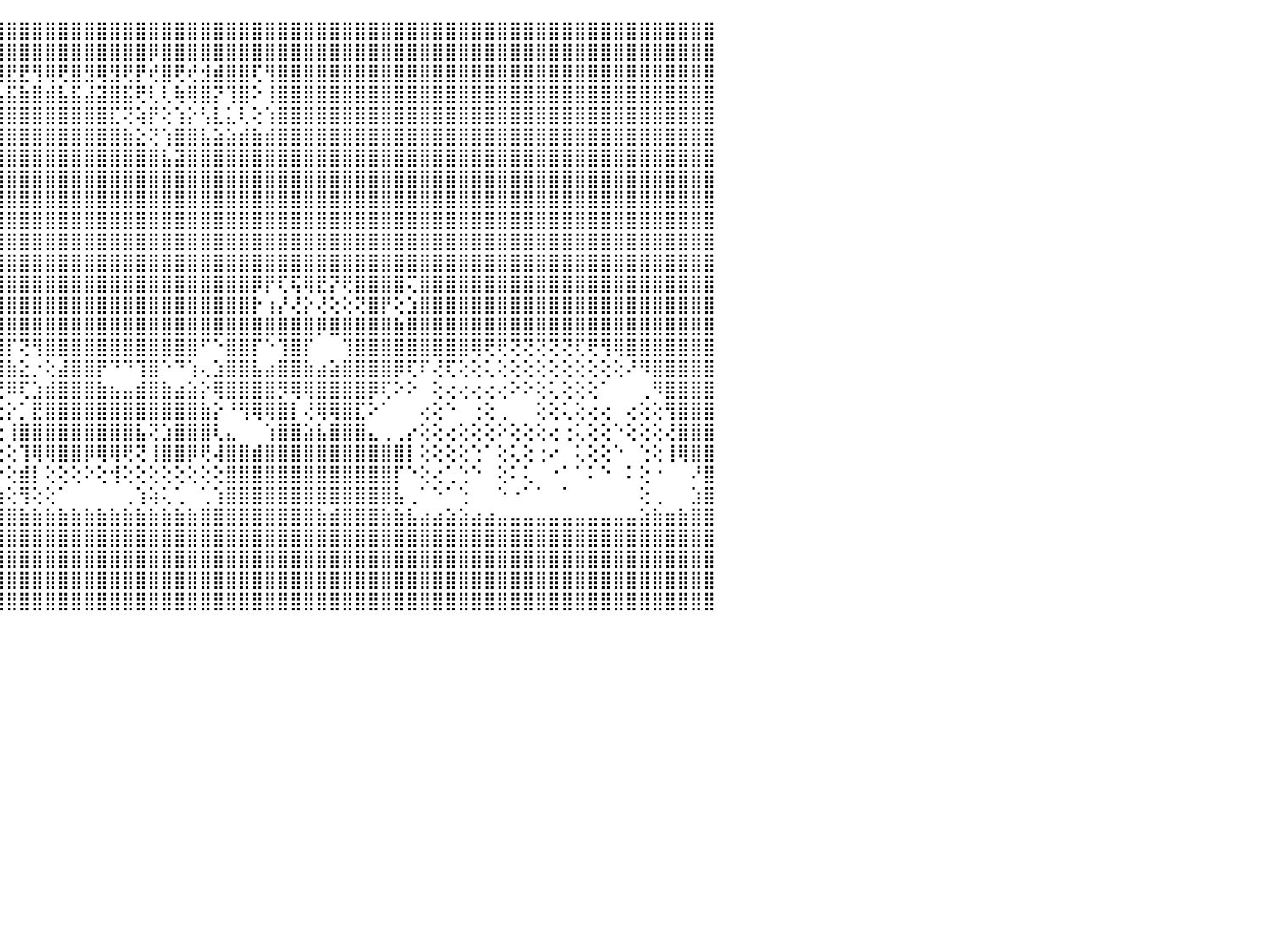

⣿⣿⣿⣿⣿⣿⣿⣿⣿⣿⣿⣿⣿⣿⣿⣿⣿⣿⣿⣿⣿⣿⣿⣿⣿⣿⣿⣿⣿⣿⣿⣿⣿⣿⣿⣿⣿⣿⣿⣿⣿⣿⣿⣿⣿⣿⣿⣿⣿⣿⣿⣿⣿⣿⣿⣿⣿⣿⣿⣿⣿⣿⣿⣿⣿⣿⣿⣿⣿⣿⣿⣿⣿⣿⣿⣿⣿⣿⣿⣿⣿⣿⣿⣿⣿⣿⣿⣿⣿⣿⣿⣿⣿⣿⣿⣿⣿⣿⣿⣿⠀
⣿⣿⣿⣿⣿⣿⣿⣿⣿⣿⣿⣿⣿⣿⣿⣿⣿⣿⣿⣿⣿⣿⣿⣿⣿⣿⣿⣿⣿⣿⣿⣿⣿⣿⣿⣿⣿⣿⣿⣿⣿⣿⣿⣿⣿⣿⣿⣿⣿⣿⣿⣿⣿⣿⣿⣿⡿⣿⣿⣿⣿⣿⣿⣿⣿⣿⣿⣿⣿⣿⣿⣿⣿⣿⣿⣿⣿⣿⣿⣿⣿⣿⣿⣿⣿⣿⣿⣿⣿⣿⣿⣿⣿⣿⣿⣿⣿⣿⣿⣿⠀
⣿⣿⣿⣿⣿⣿⣟⣿⡿⢻⣻⢿⢿⣿⡟⡿⣿⢻⢟⡿⢿⣟⣟⢿⢿⢟⡻⡟⣟⡿⣿⣿⢿⡿⣿⣿⢞⣿⣾⢻⢺⢟⡞⣟⣿⣟⣟⢻⢿⢟⣿⣻⢿⣻⢟⡟⢞⣿⢟⢞⣺⣾⣿⣿⢏⢻⣿⣿⣿⣿⣿⣿⣿⣿⣿⣿⣿⣿⣿⣿⣿⣿⣿⣿⣿⣿⣿⣿⣿⣿⣿⣿⣿⣿⣿⣿⣿⣿⣿⣿⠀
⣿⣿⣿⣿⣿⣿⣵⣿⣷⣾⣯⣮⣵⣷⣽⣵⣿⣽⣿⣯⣧⣿⣿⣿⣿⣾⣽⣷⣿⣵⣿⣽⡝⢏⢝⢱⢵⣿⣧⣿⣼⣾⣯⣾⣧⣯⣷⣿⣾⣧⣯⣼⣽⣿⣯⢟⢇⢇⢷⢿⣿⡝⢹⣿⠕⢸⣿⣿⣿⣿⣿⣿⣿⣿⣿⣿⣿⣿⣿⣿⣿⣿⣿⣿⣿⣿⣿⣿⣿⣿⣿⣿⣿⣿⣿⣿⣿⣿⣿⣿⠀
⣿⣿⣿⣿⣿⣿⣿⣿⣿⣿⣿⣿⣿⣿⣿⣿⣿⣿⣿⣿⣿⣿⣿⣿⣿⣿⣿⣿⣿⣿⣿⣿⢇⢜⢟⢕⢹⣿⣿⣿⣿⣿⣿⣿⣿⣿⣿⣿⣿⣿⣿⣿⣿⣏⢝⢵⡟⢕⢱⡕⢣⣇⣅⢇⢕⢱⣿⣿⣿⣿⣿⣿⣿⣿⣿⣿⣿⣿⣿⣿⣿⣿⣿⣿⣿⣿⣿⣿⣿⣿⣿⣿⣿⣿⣿⣿⣿⣿⣿⣿⠀
⣿⣿⣿⣿⣿⣿⣿⣿⣿⣿⣿⣿⣿⣿⣿⣿⣿⣿⣿⣿⣿⣿⣿⣿⣿⣿⣿⣿⣿⣿⣿⣿⡇⢱⣵⡵⠸⢜⣿⣿⣿⣿⣿⣿⣿⣿⣿⣿⣿⣿⣿⣿⣿⣿⣷⣕⢝⢱⣿⣿⣧⣵⣵⣾⣷⣾⣿⣿⣿⣿⣿⣿⣿⣿⣿⣿⣿⣿⣿⣿⣿⣿⣿⣿⣿⣿⣿⣿⣿⣿⣿⣿⣿⣿⣿⣿⣿⣿⣿⣿⠀
⣿⣿⣿⣿⣿⣿⣿⣿⣿⣿⣿⣿⣿⣿⣿⣿⣿⣿⣿⣿⣿⣿⣿⣿⣿⣿⣿⣿⣿⣿⣿⣿⣧⣾⣿⡿⢕⡼⢏⢝⣻⣿⡿⣿⣿⣿⣿⣿⣿⣿⣿⣿⣿⣿⣿⣿⣿⣧⣽⣿⣿⣿⣿⣿⣿⣿⣿⣿⣿⣿⣿⣿⣿⣿⣿⣿⣿⣿⣿⣿⣿⣿⣿⣿⣿⣿⣿⣿⣿⣿⣿⣿⣿⣿⣿⣿⣿⣿⣿⣿⠀
⣿⣿⣿⣿⣿⣿⣿⣿⣿⣿⣿⣿⣿⣿⣿⣿⣿⣿⣿⣿⣿⣿⣿⣿⣿⣿⣿⣿⣿⣿⣿⣿⣿⣿⣿⣯⣕⣕⣱⢜⢫⢍⢜⣸⣿⣿⣿⣿⣿⣿⣿⣿⣿⣿⣿⣿⣿⣿⣿⣿⣿⣿⣿⣿⣿⣿⣿⣿⣿⣿⣿⣿⣿⣿⣿⣿⣿⣿⣿⣿⣿⣿⣿⣿⣿⣿⣿⣿⣿⣿⣿⣿⣿⣿⣿⣿⣿⣿⣿⣿⠀
⣿⣿⣿⣿⣿⣿⣿⣿⣿⣿⣿⣿⣿⣿⣿⣿⣿⣿⣿⣿⣿⣿⣿⣿⣿⣿⣿⣿⣿⣿⣿⣿⣿⣿⣿⣿⣿⣟⢕⣕⣵⣾⣿⣿⣿⣿⣿⣿⣿⣿⣿⣿⣿⣿⣿⣿⣿⣿⣿⣿⣿⣿⣿⣿⣿⣿⣿⣿⣿⣿⣿⣿⣿⣿⣿⣿⣿⣿⣿⣿⣿⣿⣿⣿⣿⣿⣿⣿⣿⣿⣿⣿⣿⣿⣿⣿⣿⣿⣿⣿⠀
⣿⣿⣿⣿⣿⣿⣿⣿⣿⣿⣿⣿⣿⣿⣿⣿⣿⣿⣿⣿⣿⣿⣿⣿⣿⣿⣿⣿⣿⣿⣿⣿⣿⣿⣿⣿⣿⣿⣿⣿⣿⣿⣿⣿⣿⣿⣿⣿⣿⣿⣿⣿⣿⣿⣿⣿⣿⣿⣿⣿⣿⣿⣿⣿⣿⣿⣿⣿⣿⣿⣿⣿⣿⣿⣿⣿⣿⣿⣿⣿⣿⣿⣿⣿⣿⣿⣿⣿⣿⣿⣿⣿⣿⣿⣿⣿⣿⣿⣿⣿⠀
⣿⣿⣿⣿⣿⣿⣿⣿⣿⣿⣿⣿⣿⣿⣿⣿⣿⣿⣿⣿⣿⣿⣿⣿⣿⣿⣿⣿⣿⣿⣿⣿⣿⣿⣿⣿⣿⣿⣿⣿⣿⣿⣿⣿⣿⣿⣿⣿⣿⣿⣿⣿⣿⣿⣿⣿⣿⣿⣿⣿⣿⣿⣿⣿⣿⣿⣿⣿⣿⣿⣿⣿⣿⣿⣿⣿⣿⣿⣿⣿⣿⣿⣿⣿⣿⣿⣿⣿⣿⣿⣿⣿⣿⣿⣿⣿⣿⣿⣿⣿⠀
⣿⣿⣿⣿⣿⣿⣿⣿⣿⣿⣿⣿⣿⣿⣿⣿⣿⣿⣿⣿⣿⣿⣿⣿⣿⣿⣿⣿⣿⣿⣿⣿⣿⣿⣿⣿⣿⣿⣿⣿⣿⣿⣿⣿⣿⣿⣿⣿⣿⣿⣿⣿⣿⣿⣿⣿⣿⣿⣿⣿⣿⣿⣿⣿⣿⣿⣿⣿⣿⣿⣿⣿⣿⣿⣿⣿⣿⣿⣿⣿⣿⣿⣿⣿⣿⣿⣿⣿⣿⣿⣿⣿⣿⣿⣿⣿⣿⣿⣿⣿⠀
⣿⣿⣿⣿⣿⣿⣿⣿⣿⣿⣿⣿⣿⣿⣿⣿⣿⣿⣿⣿⣿⣿⣿⣿⣿⣿⣿⣿⣿⣿⣿⣿⣿⣿⣿⣿⣿⣿⣿⣿⣿⣿⣿⣿⣿⣿⣿⣿⣿⣿⣿⣿⣿⣿⣿⣿⣿⣿⣿⣿⣿⣿⣿⣿⡿⡟⢏⢯⢿⣟⡝⢟⣿⣿⣿⣿⢍⣿⣿⣿⣿⣿⣿⣿⣿⣿⣿⣿⣿⣿⣿⣿⣿⣿⣿⣿⣿⣿⣿⣿⠀
⣿⣿⣿⣿⣿⣿⣿⣿⣿⣿⣿⣿⣿⣿⣿⣿⣿⣿⣿⣿⣿⣿⣿⣿⣿⣿⣿⣿⣿⣿⣿⣿⣿⣿⣿⣿⣿⣿⣿⣿⣿⣿⣿⣿⣿⣿⣿⣿⣿⣿⣿⣿⣿⣿⣿⣿⣿⣿⣿⣿⣿⣿⣿⣿⡗⢰⡜⢜⡕⢜⢕⢕⢝⣿⡟⢕⣱⣿⣿⣿⣿⣿⣿⣿⣿⣿⣿⣿⣿⣿⣿⣿⣿⣿⣿⣿⣿⣿⣿⣿⠀
⣿⣿⣿⣿⣿⣿⣿⣿⣿⣿⣿⣿⣿⣿⣿⣿⣿⣿⣿⣿⣿⣿⣿⣿⣿⣿⣿⣿⣿⣿⣿⣿⣿⣿⣿⣿⣿⣿⣿⣿⣿⣿⣿⣿⣿⣿⣿⣿⣿⣿⣿⣿⣿⣿⣿⣿⣿⣿⣿⣿⣿⣿⣿⣿⣿⣿⣿⣿⣿⡿⣿⣿⣿⣿⣿⣷⣿⣿⣿⣿⣿⣿⣿⣿⣿⣿⣿⣿⣿⣿⣿⣿⣿⣿⣿⣿⣿⣿⣿⣿⠀
⣿⣿⣿⣿⣿⣿⣿⣿⣿⣿⣿⣿⣿⣿⣿⣿⣿⣿⣿⣿⣿⣿⣿⣿⣿⣿⣿⣟⣝⢕⣕⣕⣕⣕⣜⣝⣝⢻⢿⣿⣿⣿⣿⣿⣿⡏⢝⢻⣿⣿⣿⣿⣿⣿⣿⣿⣿⣿⣿⣿⠋⠑⣿⣿⡏⠑⢹⣿⡏⠀⠀⢹⣿⣿⣿⣿⣿⣿⣿⣿⣿⢿⢟⢟⢝⢝⢝⢝⢝⢏⢟⢻⢿⣿⣿⣿⣿⣿⣿⣿⠀
⣿⣿⣿⣿⣿⣿⣿⣿⣿⣿⣿⣿⣿⣿⣿⣿⣿⣿⣿⣿⣿⣿⣿⣿⡟⢻⣿⢿⢿⣿⣿⣿⣿⣿⣿⣿⣿⣷⢻⣻⣿⡟⢟⢿⣿⣷⣕⡐⢕⣼⣿⣿⡟⠙⠙⢹⣿⠑⠙⢱⢄⣱⣿⣿⣧⣴⣿⣿⣷⣴⣵⣿⣿⣿⣿⡿⢏⠏⢜⢏⢕⢕⢅⢕⢕⢕⢕⢕⢕⢕⢕⢕⢕⠜⠻⣿⣿⣿⣿⣿⠀
⣿⣿⣿⣿⣿⣿⣿⣿⣿⣿⣿⣿⣿⣿⣿⣿⣿⣿⣿⣿⢿⣿⣿⡇⢕⠁⠀⢕⢝⢝⢝⠙⢝⢕⢝⠝⠝⠝⢕⢀⠅⢕⢕⢸⢝⠿⢏⣱⣾⣿⣿⣿⣷⣦⣤⣾⣿⣷⣴⣵⡕⢿⣿⣿⣿⣿⡻⢿⢿⣿⣿⣿⣿⡿⢏⠕⠕⠀⢕⢔⢔⢔⢔⢔⠕⠕⢕⢅⢕⢕⢕⠁⠀⠀⢀⠻⣿⣿⣿⣿⠀
⣿⣿⣿⣿⣿⣿⠟⠛⠙⠁⣸⣿⣿⣽⣧⣿⣿⣿⣿⣽⣵⡜⠙⢿⢕⠀⢕⢕⢕⠑⠀⠀⠀⠕⢁⠀⠀⠀⠑⢐⢱⣷⣷⢇⢕⡕⡁⣟⣿⣿⣿⣿⣿⣿⣿⣿⣿⣿⣿⣿⣷⡕⠘⢻⢿⢿⣿⡇⢜⢿⢿⣿⣏⠕⠁⠀⠀⢔⢕⠑⠀⢐⢕⢀⠀⠀⢕⢕⢅⢕⢔⢔⠀⢔⢕⢕⢻⣿⣿⣿⠀
⣿⣿⣿⣿⣿⣿⣷⣶⣴⣾⣿⣿⣿⣿⠋⠩⢻⣿⡏⠉⢹⣿⣶⣿⢕⠀⢕⢕⢕⠁⠀⠀⠁⠀⠀⠀⠀⠀⢐⢑⢸⣿⣿⢕⢕⢸⣿⣿⣿⣿⣿⣿⣿⣿⣿⣧⢝⣱⣿⣿⣿⢇⣄⠀⠀⢱⣿⣿⣵⣧⣿⣿⣿⣄⢀⢀⡔⢕⢕⢔⢕⢕⢕⠕⢕⢕⢕⢔⢐⢅⢕⢕⠑⢕⢕⢕⢜⣿⣿⣿⠀
⣿⣿⣿⣿⡿⢿⣿⣿⣿⣿⣿⣿⣿⣿⣔⣠⣼⣿⣿⣴⣼⣿⣿⠟⠑⢀⠀⠑⠕⠀⠀⠀⠀⠀⠀⠀⠀⠀⠀⠀⣸⣿⢿⢕⢕⢕⢹⢿⢿⣿⣿⡿⢿⢿⢟⢝⢸⣿⣿⡿⢟⢼⣿⣿⣾⣿⣿⣿⣿⣿⣿⣿⣿⣿⣿⣿⡇⢕⢕⢕⢕⢑⠁⢕⢅⢕⢐⠔⠀⢅⢕⢕⠑⠀⢑⢕⢸⢿⣿⣿⠀
⣿⣫⡾⣿⡟⢕⠕⢻⣿⣿⣿⣿⣿⣿⣿⡿⢝⣿⢿⢿⡿⡿⢇⠀⠁⢕⠀⠀⠀⠀⠀⠀⠀⠀⠀⠀⠀⠀⠀⢔⢸⡇⢕⢕⠑⢕⣾⡇⢕⢕⢕⠕⢕⢺⢕⢕⢕⢕⢕⢕⢕⢕⣿⣿⣿⣿⣿⣿⣿⣿⣿⣿⣿⣿⣿⡏⠑⢕⢔⢁⢑⠑⠀⢕⠅⢅⠀⠐⠁⠁⠅⠑⠀⠅⢕⠐⠀⠀⠜⣿⠀
⣿⣏⢕⣸⡇⢕⢕⢕⢝⢿⢿⢿⢟⢟⢟⠕⠕⠕⠕⠕⠕⠕⠕⢄⢁⠕⠀⠀⠖⠖⠖⠖⠔⠄⠖⠄⠀⠀⠀⢁⢱⢇⢑⢀⢰⢕⢻⢕⢕⠁⠀⠀⠀⠀⢀⢱⢵⢅⢁⠀⢁⢱⣿⣿⣿⣿⣿⣿⣿⣿⣿⣿⣿⣿⣿⣧⢀⠁⠑⠁⢑⠀⠀⠑⠐⠁⠁⠀⠁⠀⠀⠀⠀⠀⢕⢀⠀⠀⣱⣿⠀
⣿⣿⣿⣿⣿⣷⣷⣷⣷⣷⣷⣷⣶⣶⣶⣶⣷⣷⣷⣿⣿⣿⣿⣿⣿⣿⣿⣿⣿⣿⣿⣿⣿⣿⣿⣿⣿⣿⣿⣿⣿⣿⣿⣿⣿⣿⣷⣷⣷⣷⣷⣷⣷⣷⣷⣷⣷⣷⣷⣷⣿⣿⣿⣿⣿⣿⣿⣿⣿⣷⣾⣿⣿⣿⣷⣷⣧⣴⣴⣵⣵⣴⣴⣤⣤⣤⣤⣤⣤⣤⣤⣤⣤⣤⣵⣷⣶⣷⣿⣿⠀
⣿⣿⣿⣿⣿⣿⣿⣿⣿⣿⣿⣿⣿⣿⣿⣿⣿⣿⣿⣿⣿⣿⣿⣿⣿⣿⣿⣿⣿⣿⣿⣿⣿⣿⣿⣿⣿⣿⣿⣿⣿⣿⣿⣿⣿⣿⣿⣿⣿⣿⣿⣿⣿⣿⣿⣿⣿⣿⣿⣿⣿⣿⣿⣿⣿⣿⣿⣿⣿⣿⣿⣿⣿⣿⣿⣿⣿⣿⣿⣿⣿⣿⣿⣿⣿⣿⣿⣿⣿⣿⣿⣿⣿⣿⣿⣿⣿⣿⣿⣿⠀
⣿⣿⣿⣿⣿⣿⣿⣿⣿⣿⣿⣿⣿⣿⣿⣿⣿⣿⣿⣿⣿⣿⣿⣿⣿⣿⣿⣿⣿⣿⣿⣿⣿⣿⣿⣿⣿⣿⣿⣿⣿⣿⣿⣿⣿⣿⣿⣿⣿⣿⣿⣿⣿⣿⣿⣿⣿⣿⣿⣿⣿⣿⣿⣿⣿⣿⣿⣿⣿⣿⣿⣿⣿⣿⣿⣿⣿⣿⣿⣿⣿⣿⣿⣿⣿⣿⣿⣿⣿⣿⣿⣿⣿⣿⣿⣿⣿⣿⣿⣿⠀
⣿⣿⣿⣿⣿⣿⣿⣿⣿⣿⣿⣿⣿⣿⣿⣿⣿⣿⣿⣿⣿⣿⣿⣿⣿⣿⣿⣿⣿⣿⣿⣿⣿⣿⣿⣿⣿⣿⣿⣿⣿⣿⣿⣿⣿⣿⣿⣿⣿⣿⣿⣿⣿⣿⣿⣿⣿⣿⣿⣿⣿⣿⣿⣿⣿⣿⣿⣿⣿⣿⣿⣿⣿⣿⣿⣿⣿⣿⣿⣿⣿⣿⣿⣿⣿⣿⣿⣿⣿⣿⣿⣿⣿⣿⣿⣿⣿⣿⣿⣿⠀
⣿⣿⣿⣿⣿⣿⣿⣿⣿⣿⣿⣿⣿⣿⣿⣿⣿⣿⣿⣿⣿⣿⣿⣿⣿⣿⣿⣿⣿⣿⣿⣿⣿⣿⣿⣿⣿⣿⣿⣿⣿⣿⣿⣿⣿⣿⣿⣿⣿⣿⣿⣿⣿⣿⣿⣿⣿⣿⣿⣿⣿⣿⣿⣿⣿⣿⣿⣿⣿⣿⣿⣿⣿⣿⣿⣿⣿⣿⣿⣿⣿⣿⣿⣿⣿⣿⣿⣿⣿⣿⣿⣿⣿⣿⣿⣿⣿⣿⣿⣿⠀
⠀⠀⠀⠀⠀⠀⠀⠀⠀⠀⠀⠀⠀⠀⠀⠀⠀⠀⠀⠀⠀⠀⠀⠀⠀⠀⠀⠀⠀⠀⠀⠀⠀⠀⠀⠀⠀⠀⠀⠀⠀⠀⠀⠀⠀⠀⠀⠀⠀⠀⠀⠀⠀⠀⠀⠀⠀⠀⠀⠀⠀⠀⠀⠀⠀⠀⠀⠀⠀⠀⠀⠀⠀⠀⠀⠀⠀⠀⠀⠀⠀⠀⠀⠀⠀⠀⠀⠀⠀⠀⠀⠀⠀⠀⠀⠀⠀⠀⠀⠀⠀